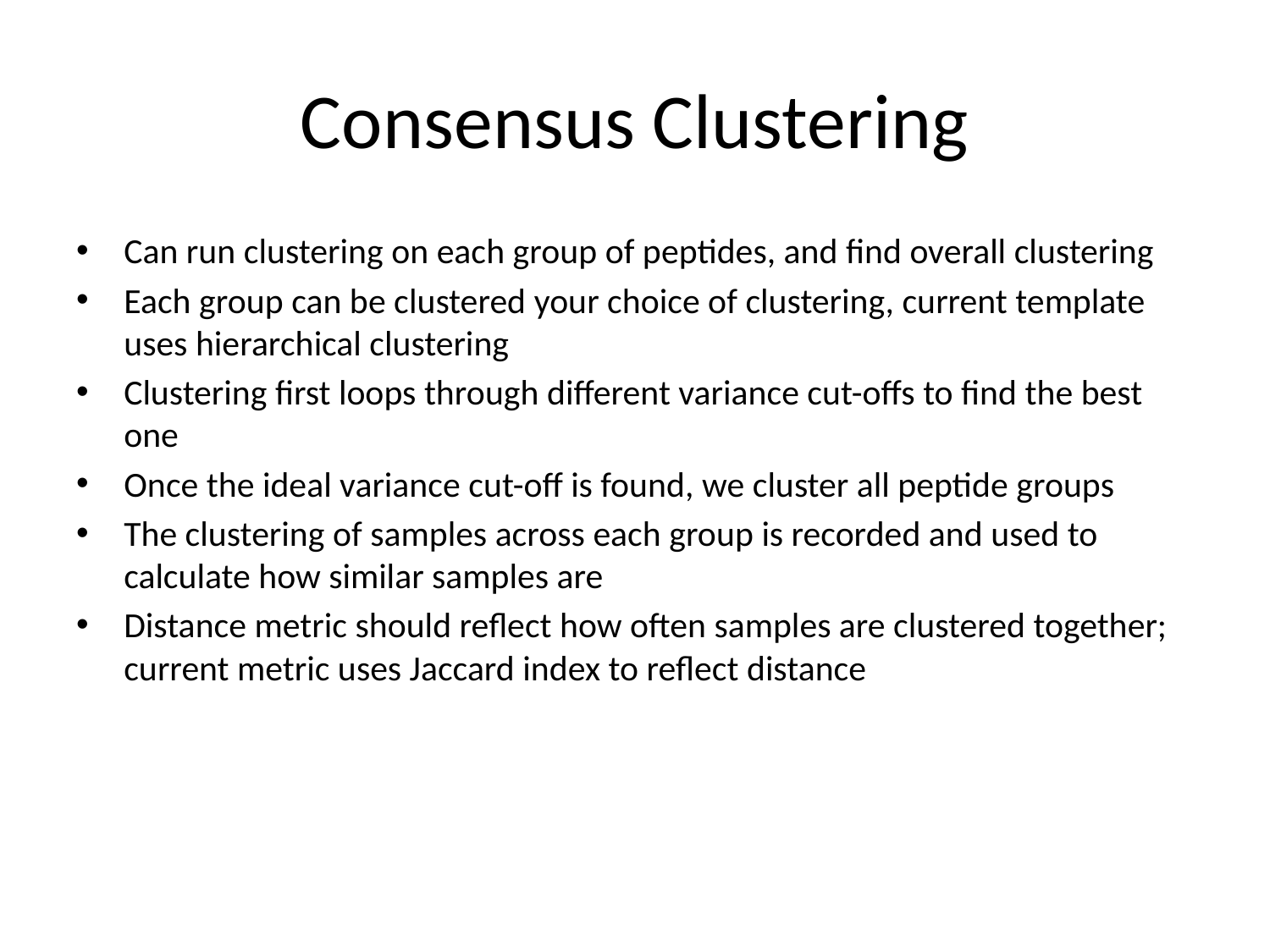

# Consensus Clustering
Can run clustering on each group of peptides, and find overall clustering
Each group can be clustered your choice of clustering, current template uses hierarchical clustering
Clustering first loops through different variance cut-offs to find the best one
Once the ideal variance cut-off is found, we cluster all peptide groups
The clustering of samples across each group is recorded and used to calculate how similar samples are
Distance metric should reflect how often samples are clustered together; current metric uses Jaccard index to reflect distance